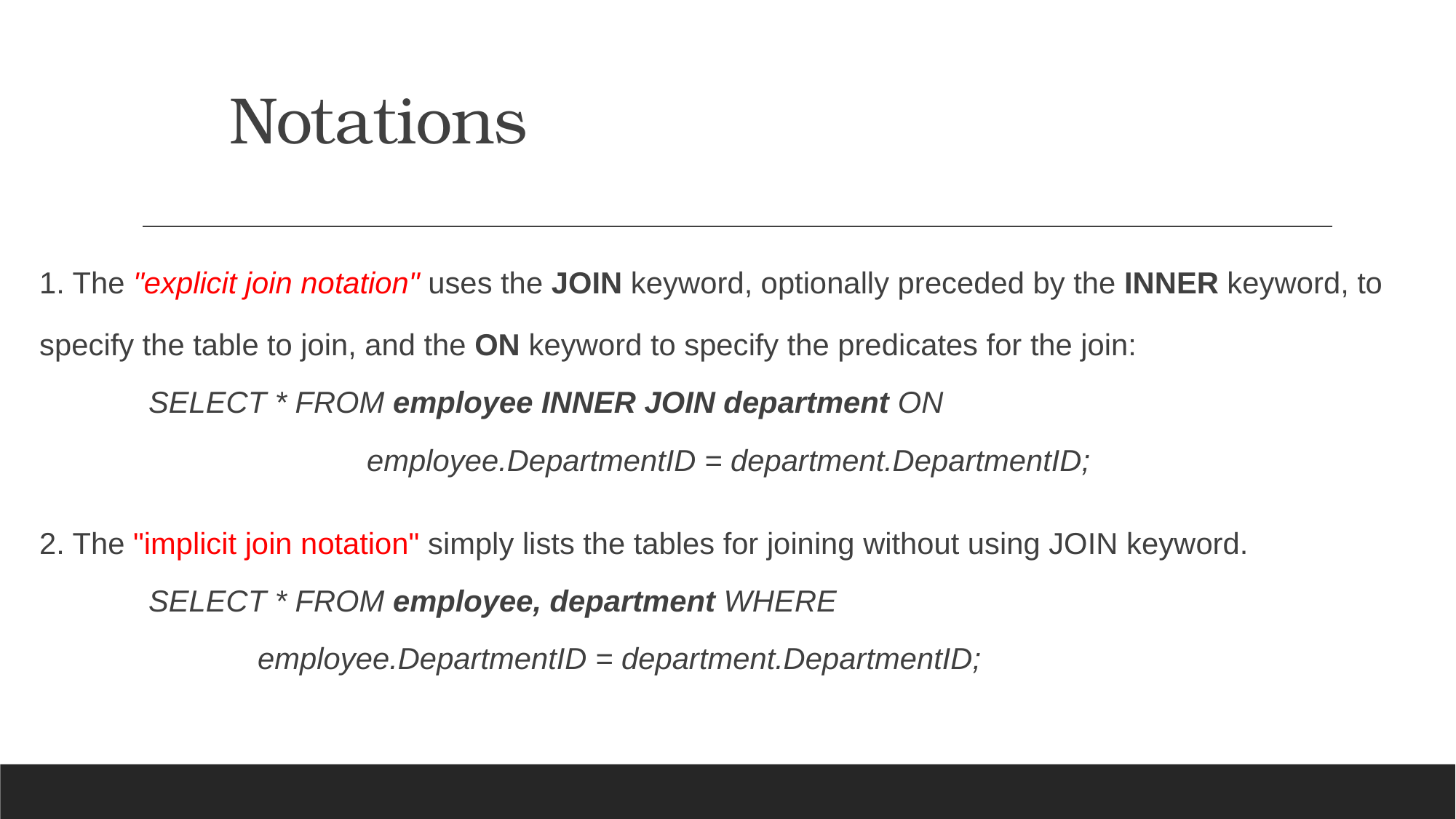

# Notations
1. The "explicit join notation" uses the JOIN keyword, optionally preceded by the INNER keyword, to specify the table to join, and the ON keyword to specify the predicates for the join:
		SELECT * FROM employee INNER JOIN department ON
				employee.DepartmentID = department.DepartmentID;
2. The "implicit join notation" simply lists the tables for joining without using JOIN keyword.
		SELECT * FROM employee, department WHERE
			employee.DepartmentID = department.DepartmentID;